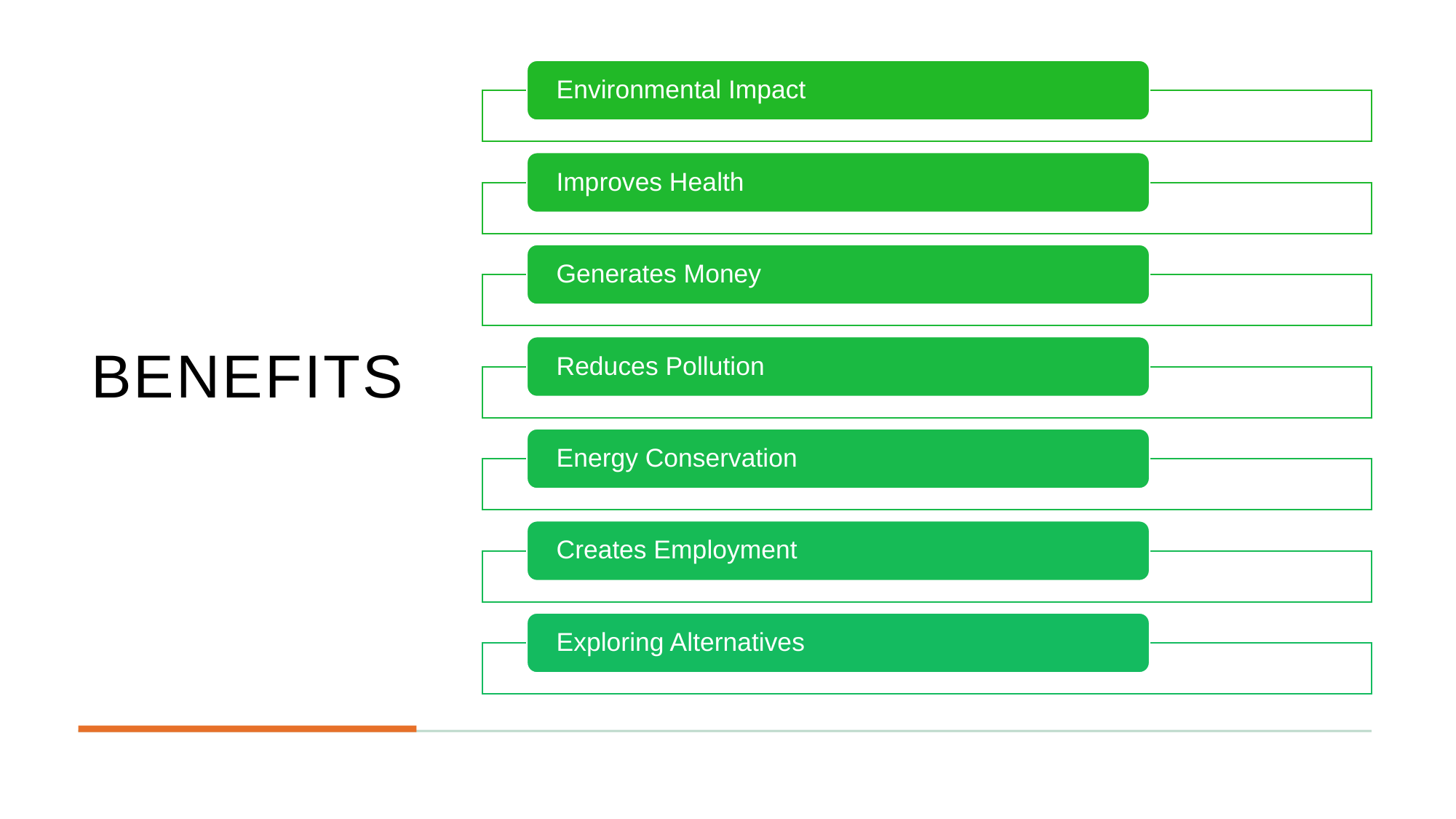

# BENEFITS
Environmental Impact
Improves Health
Generates Money
Reduces Pollution
Energy Conservation
Creates Employment
Exploring Alternatives